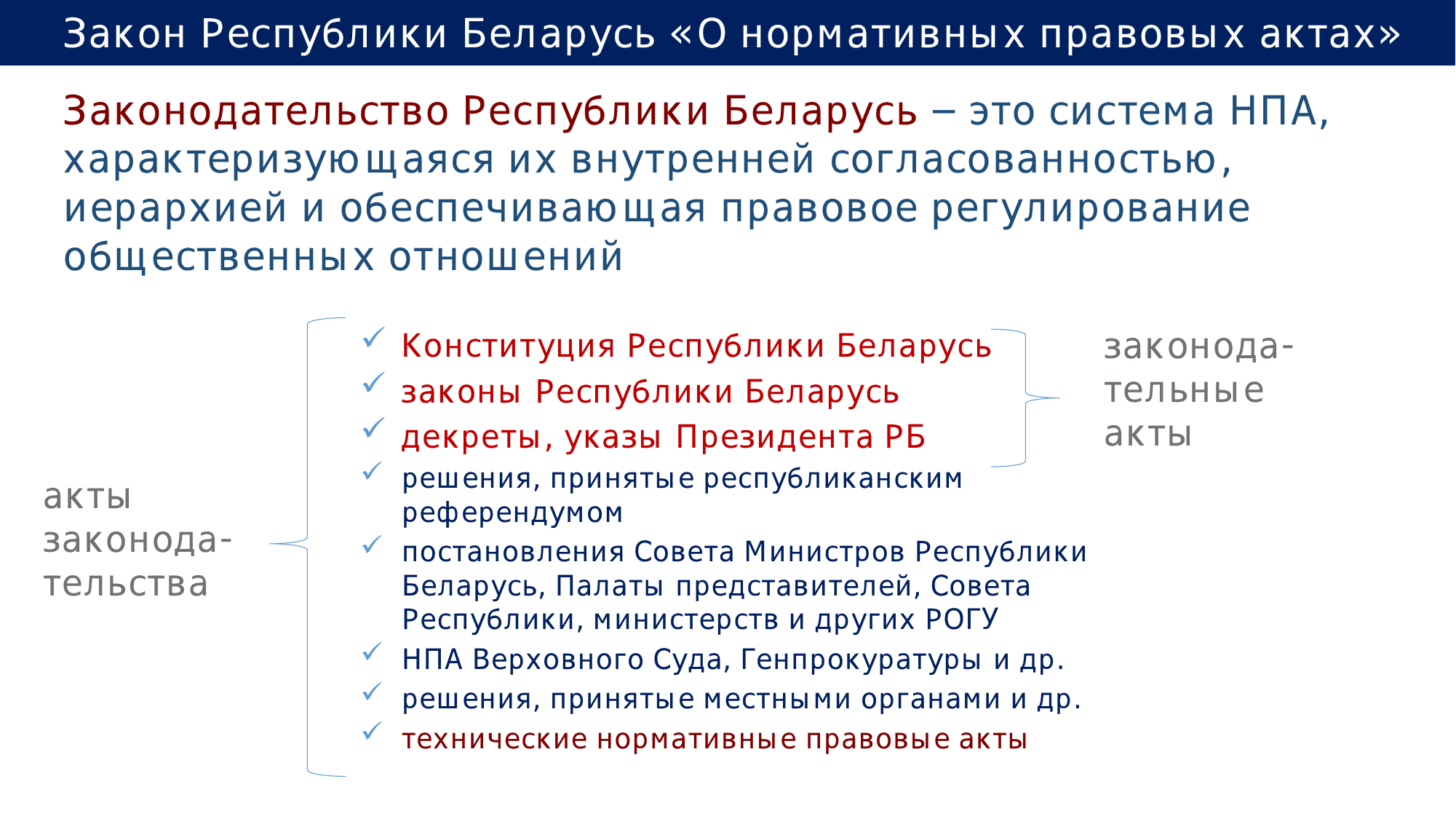

Закон Республики Беларусь «О нормативных правовых актах»
Законодательство Республики Беларусь – это система НПА, характеризующаяся их внутренней согласованностью, иерархией и обеспечивающая правовое регулирование общественных отношений
законода-тельные акты

Конституция Республики Беларусь
законы Республики Беларусь
декреты, указы Президента РБ
решения, принятые республиканским референдумом
постановления Совета Министров Республики Беларусь, Палаты представителей, Совета Республики, министерств и других РОГУ
НПА Верховного Суда, Генпрокуратуры и др.
решения, принятые местными органами и др.
технические нормативные правовые акты

акты законода-тельства